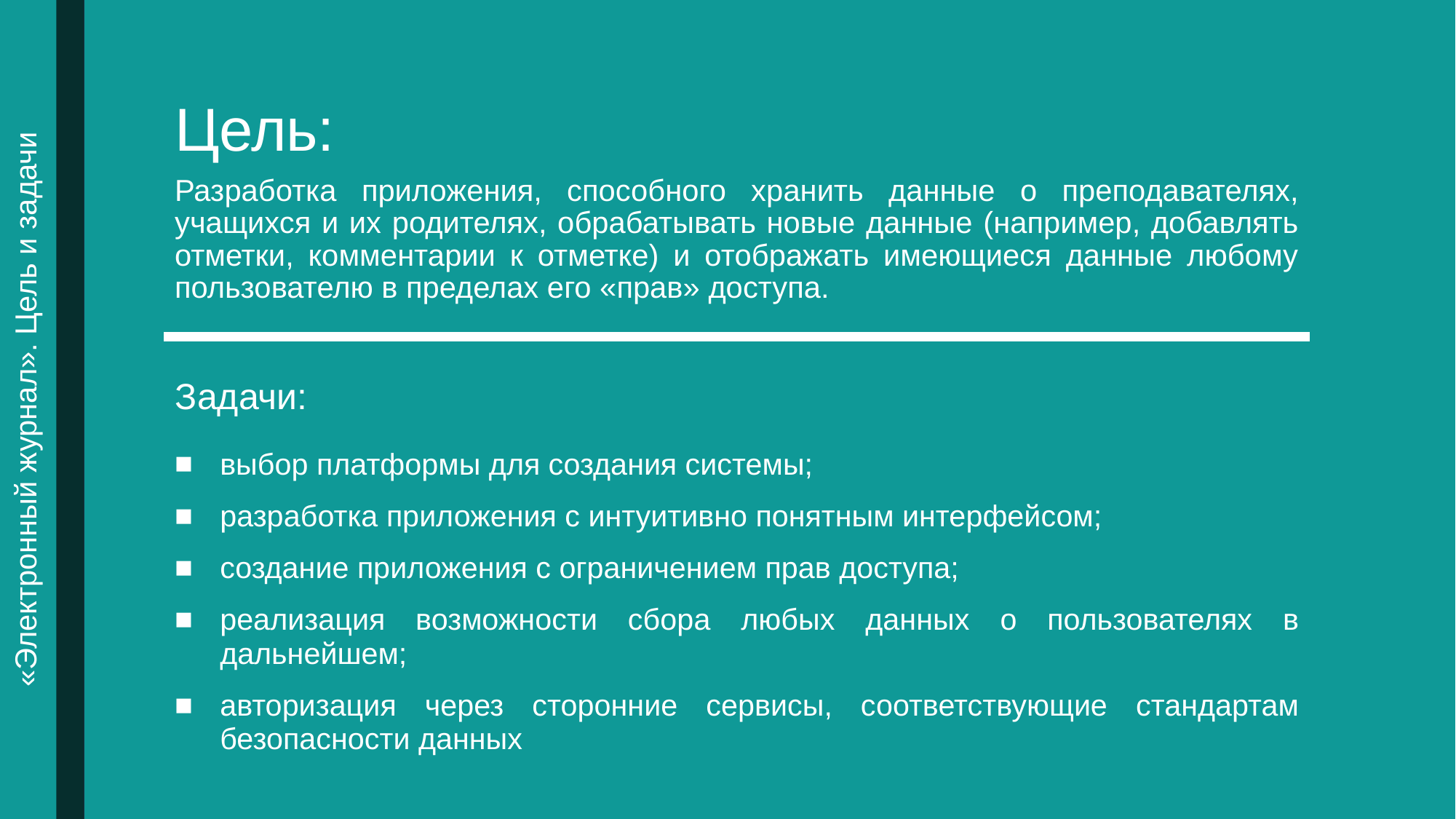

Цель:
# Разработка приложения, способного хранить данные о преподавателях, учащихся и их родителях, обрабатывать новые данные (например, добавлять отметки, комментарии к отметке) и отображать имеющиеся данные любому пользователю в пределах его «прав» доступа.
Задачи:
«Электронный журнал». Цель и задачи
выбор платформы для создания системы;
разработка приложения с интуитивно понятным интерфейсом;
создание приложения с ограничением прав доступа;
реализация возможности сбора любых данных о пользователях в дальнейшем;
авторизация через сторонние сервисы, соответствующие стандартам безопасности данных